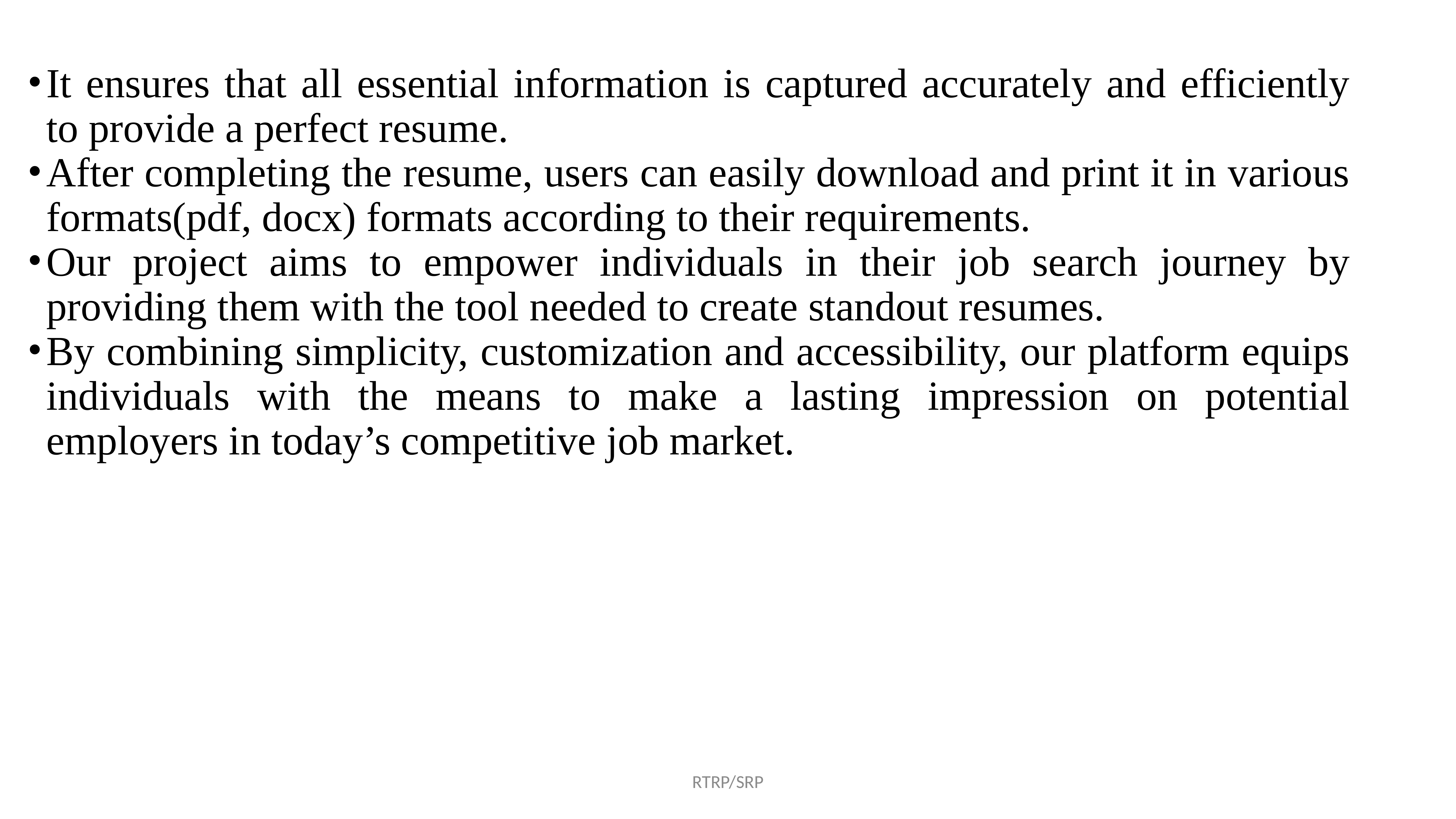

#
It ensures that all essential information is captured accurately and efficiently to provide a perfect resume.
After completing the resume, users can easily download and print it in various formats(pdf, docx) formats according to their requirements.
Our project aims to empower individuals in their job search journey by providing them with the tool needed to create standout resumes.
By combining simplicity, customization and accessibility, our platform equips individuals with the means to make a lasting impression on potential employers in today’s competitive job market.

RTRP/SRP